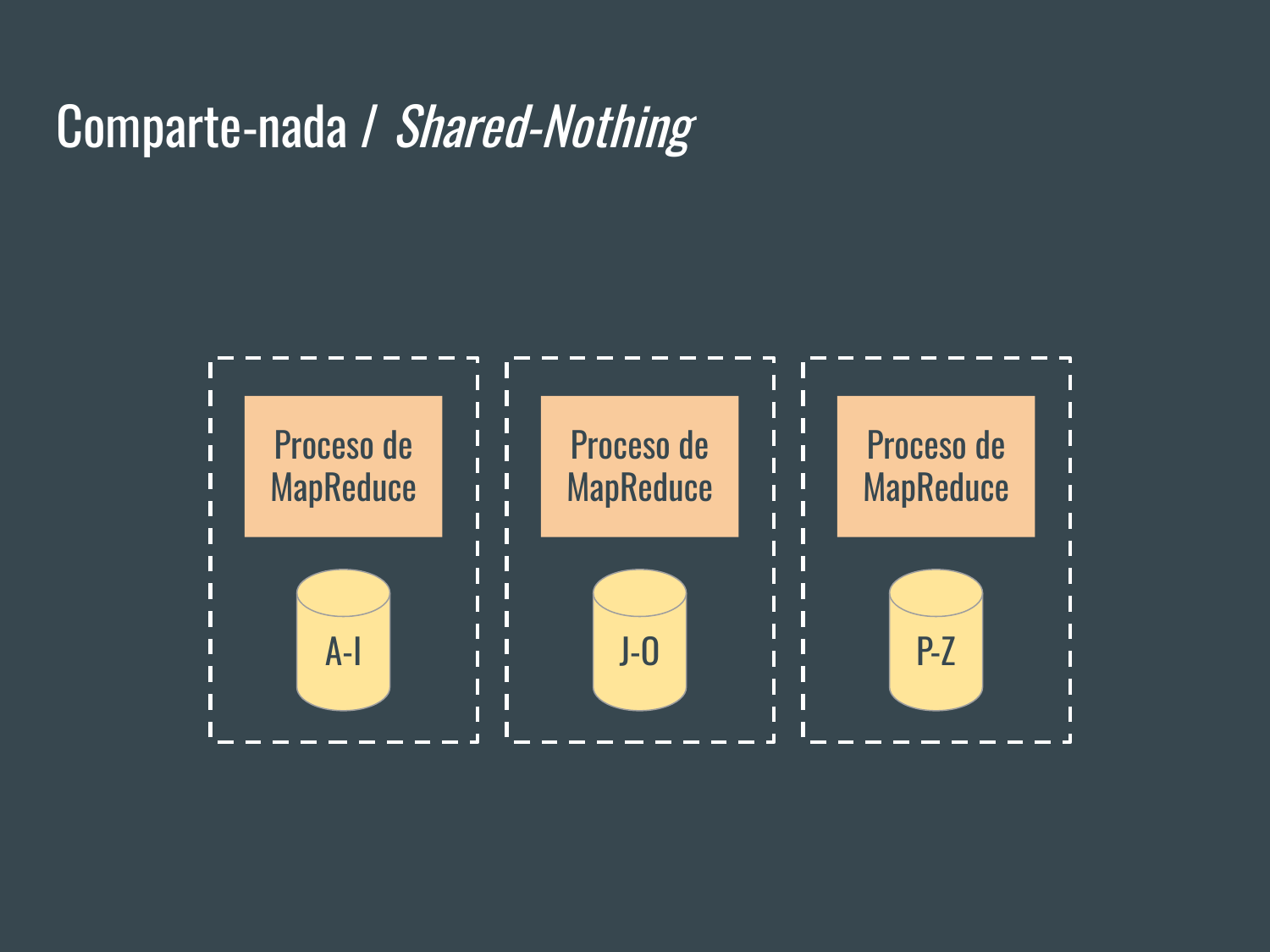

# Comparte-nada / Shared-Nothing

Proceso de MapReduce
Proceso de MapReduce
Proceso de MapReduce
A-I
J-O
P-Z